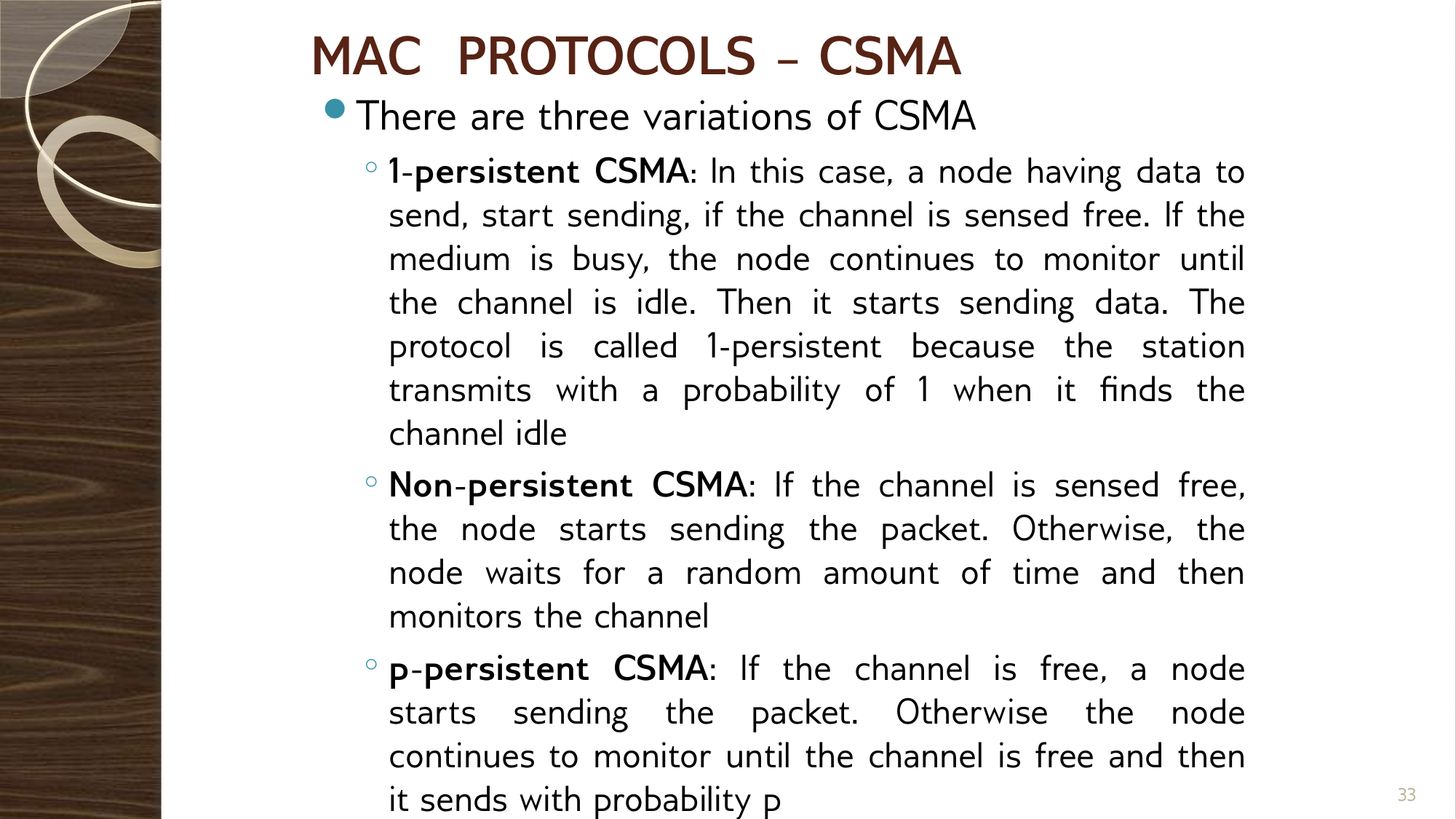

MAC  PROTOCOLS – CSMA
There are three variations of CSMA
1-persistent CSMA: In this case, a node having data to send, start sending, if the channel is sensed free. If the medium is busy, the node continues to monitor until the channel is idle. Then it starts sending data. The protocol is called 1-persistent because the station transmits with a probability of 1 when it finds the channel idle
Non-persistent CSMA: If the channel is sensed free, the node starts sending the packet. Otherwise, the node waits for a random amount of time and then monitors the channel
p-persistent CSMA: If the channel is free, a node starts sending the packet. Otherwise the node continues to monitor until the channel is free and then it sends with probability p

33